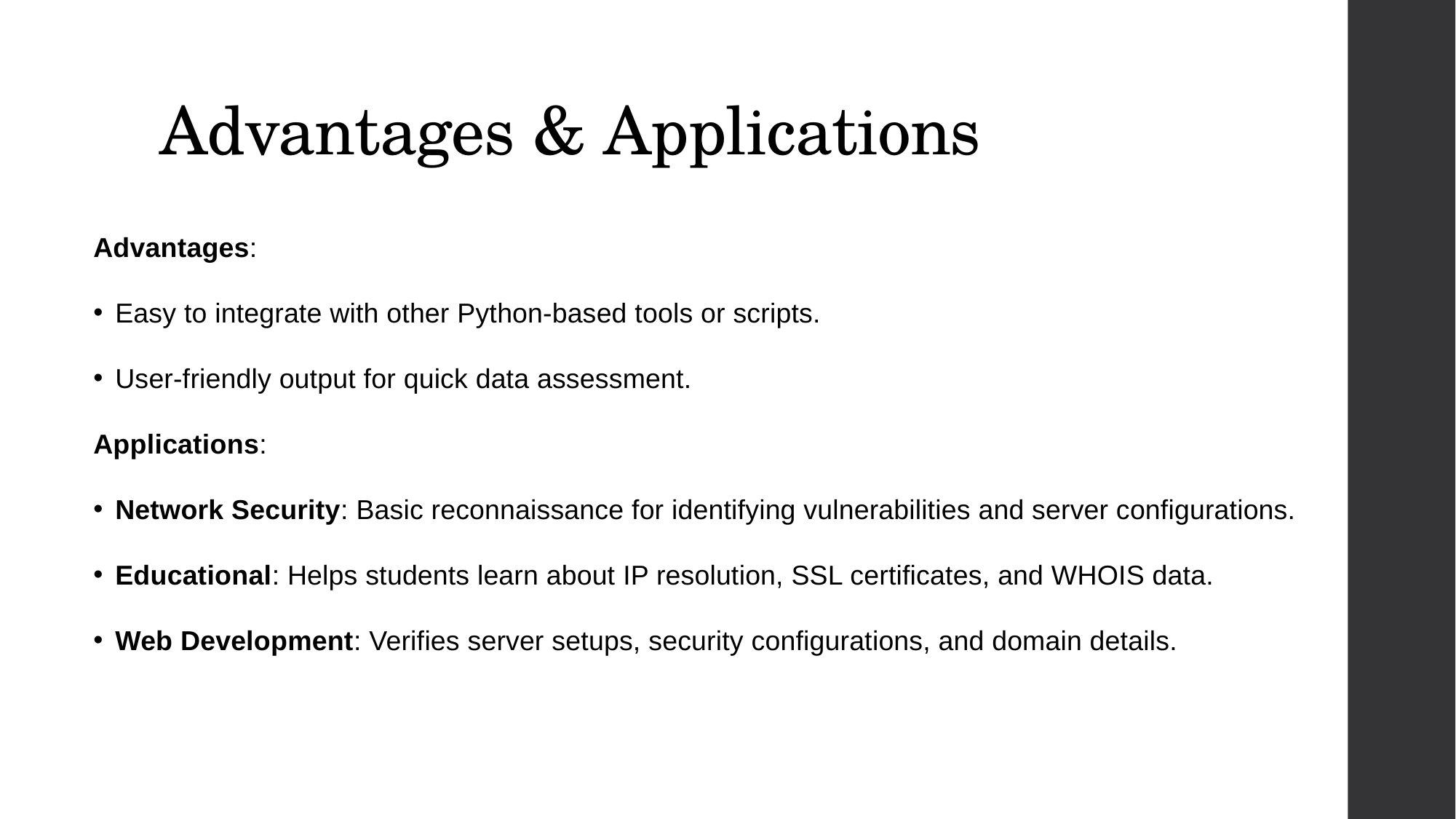

# Advantages & Applications
Advantages:

Easy to integrate with other Python-based tools or scripts.

User-friendly output for quick data assessment.

Applications:

Network Security: Basic reconnaissance for identifying vulnerabilities and server configurations.

Educational: Helps students learn about IP resolution, SSL certificates, and WHOIS data.

Web Development: Verifies server setups, security configurations, and domain details.